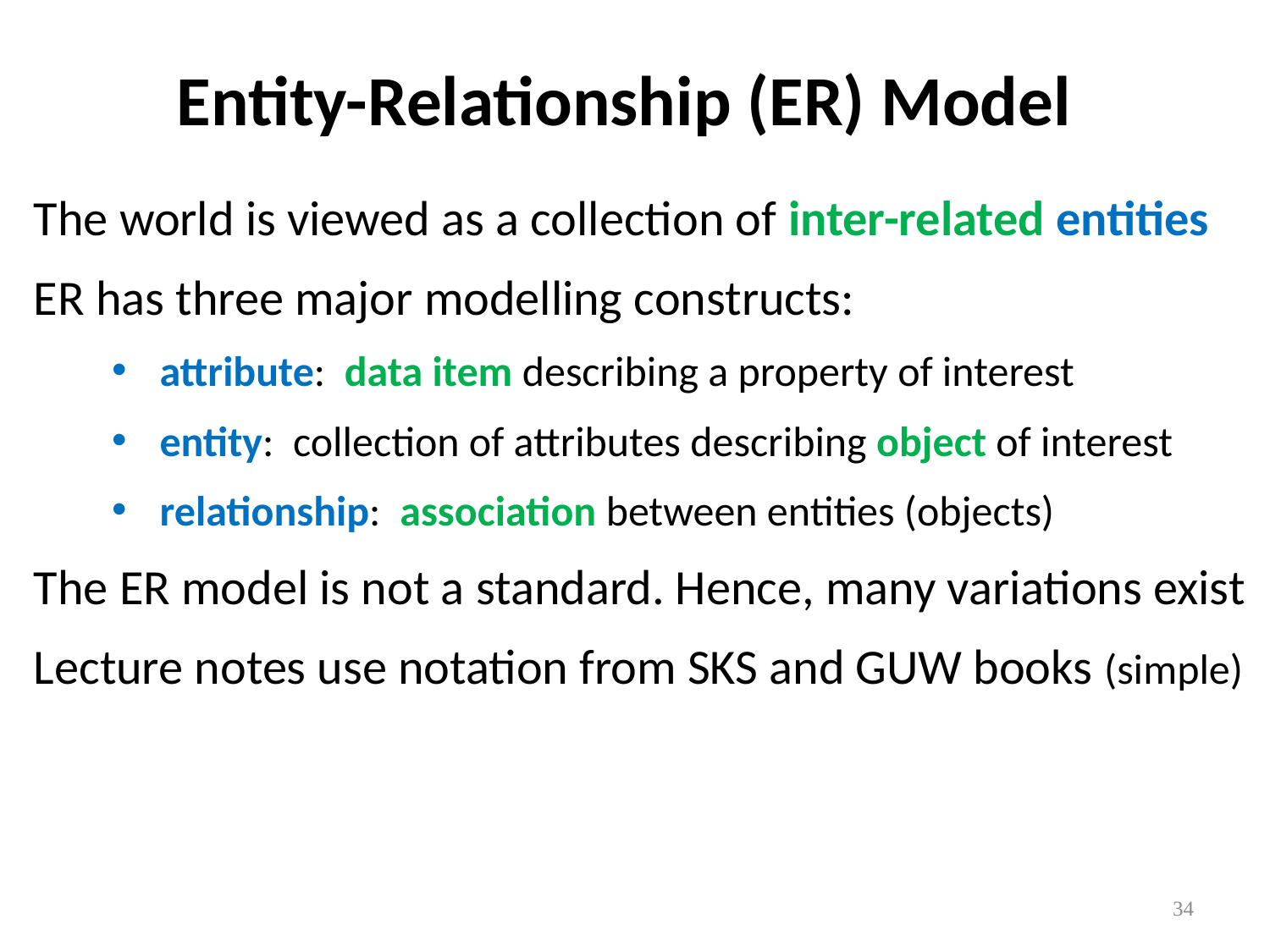

# Entity-Relationship (ER) Model
The world is viewed as a collection of inter-related entities
ER has three major modelling constructs:
attribute:  data item describing a property of interest
entity:  collection of attributes describing object of interest
relationship:  association between entities (objects)
The ER model is not a standard. Hence, many variations exist
Lecture notes use notation from SKS and GUW books (simple)
34